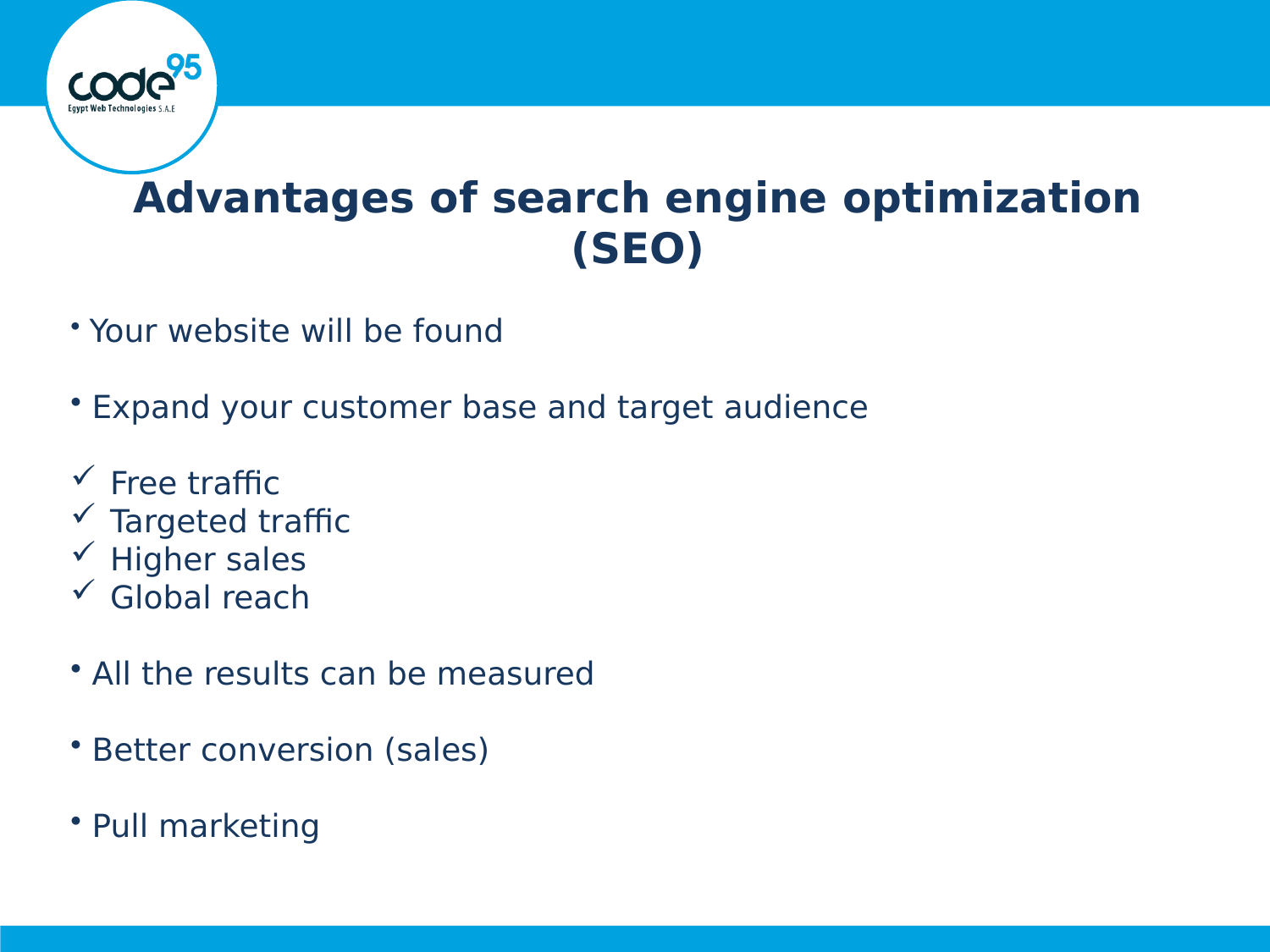

Advantages of search engine optimization (SEO)

 Your website will be found

 Expand your customer base and target audience

Free traffic
Targeted traffic
Higher sales
Global reach

 All the results can be measured

 Better conversion (sales)

 Pull marketing